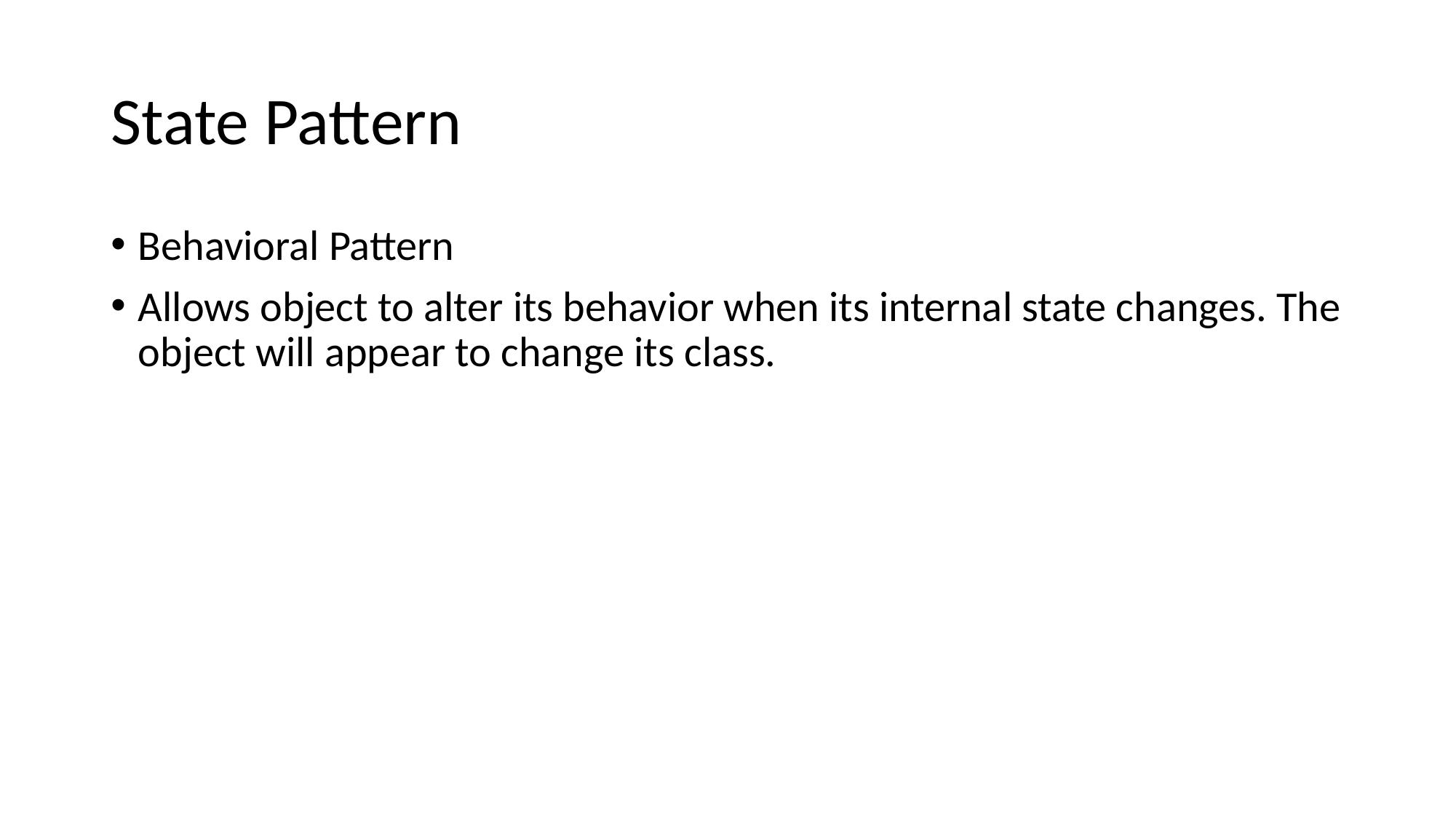

# State Pattern
Behavioral Pattern
Allows object to alter its behavior when its internal state changes. The object will appear to change its class.